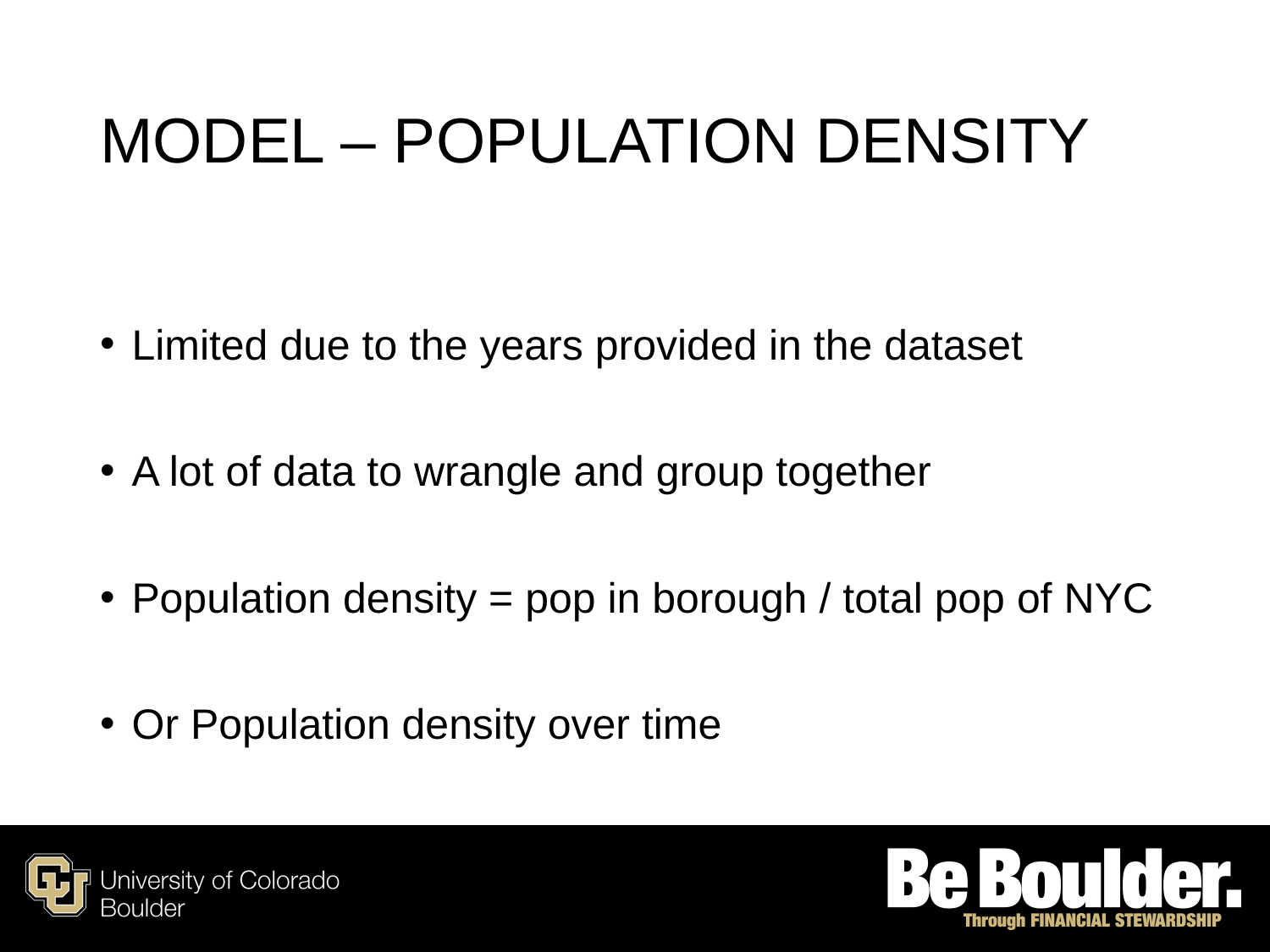

# Model – Population density
Limited due to the years provided in the dataset

A lot of data to wrangle and group together

Population density = pop in borough / total pop of NYC

Or Population density over time